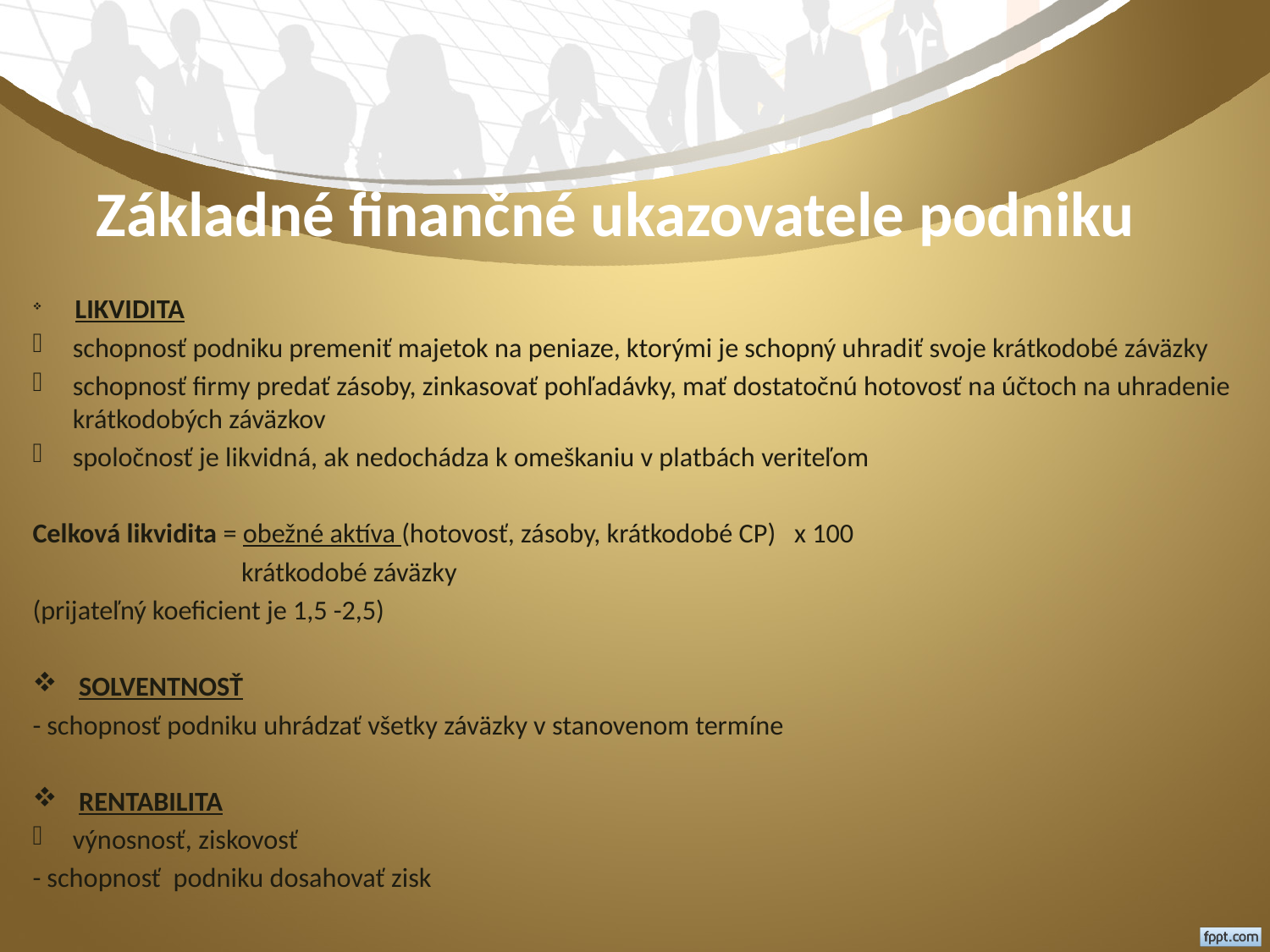

# Základné finančné ukazovatele podniku
 LIKVIDITA
schopnosť podniku premeniť majetok na peniaze, ktorými je schopný uhradiť svoje krátkodobé záväzky
schopnosť firmy predať zásoby, zinkasovať pohľadávky, mať dostatočnú hotovosť na účtoch na uhradenie krátkodobých záväzkov
spoločnosť je likvidná, ak nedochádza k omeškaniu v platbách veriteľom

Celková likvidita = obežné aktíva (hotovosť, zásoby, krátkodobé CP)   x 100
                                  krátkodobé záväzky
(prijateľný koeficient je 1,5 -2,5)

 SOLVENTNOSŤ
- schopnosť podniku uhrádzať všetky záväzky v stanovenom termíne

 RENTABILITA
výnosnosť, ziskovosť
- schopnosť  podniku dosahovať zisk